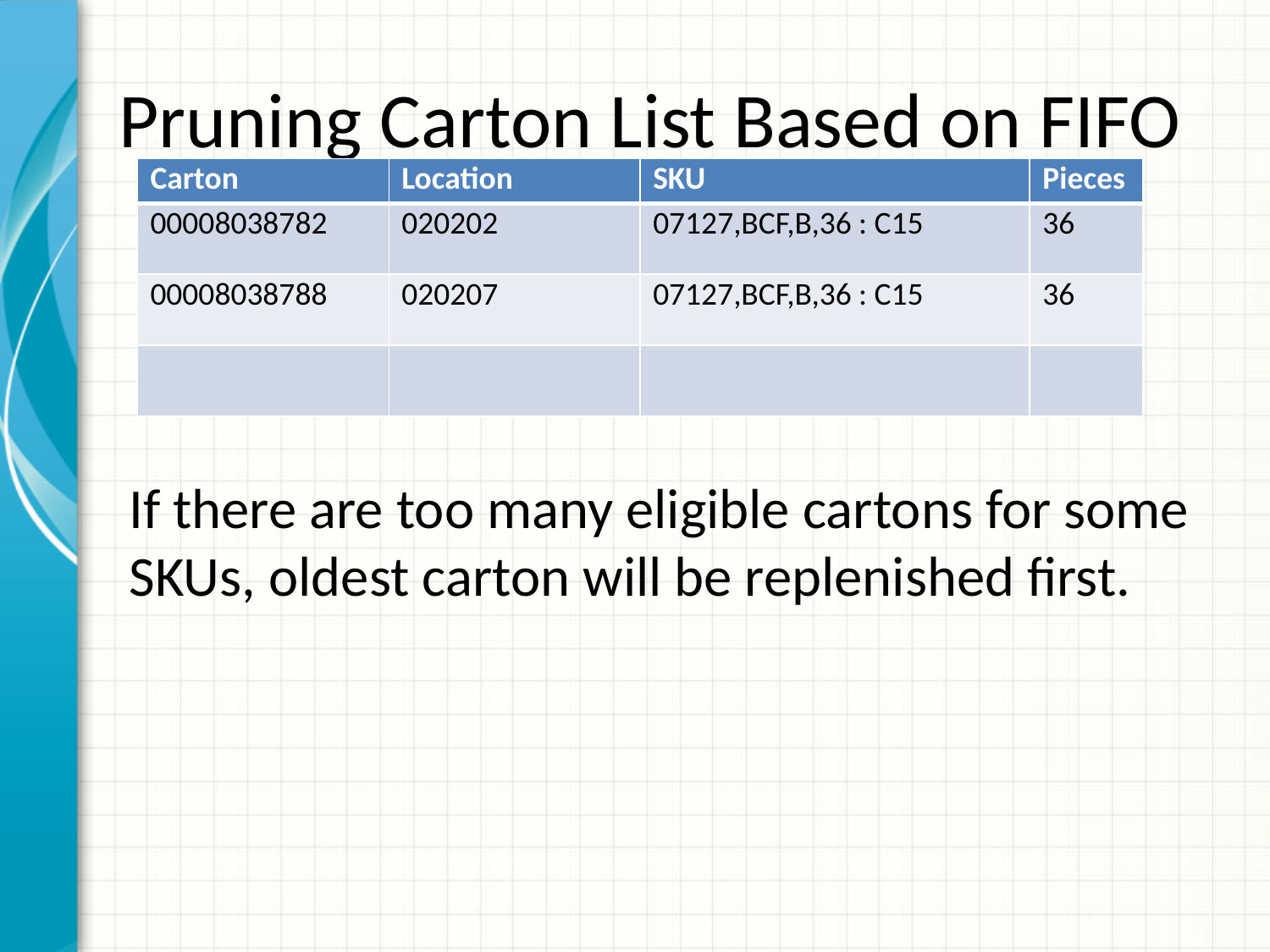

# Pruning Carton List Based on FIFO
| Carton | Location | SKU | Pieces |
| --- | --- | --- | --- |
| 00008038782 | 020202 | 07127,BCF,B,36 : C15 | 36 |
| 00008038788 | 020207 | 07127,BCF,B,36 : C15 | 36 |
|  |  |  |  |
If there are too many eligible cartons for some SKUs, oldest carton will be replenished first.